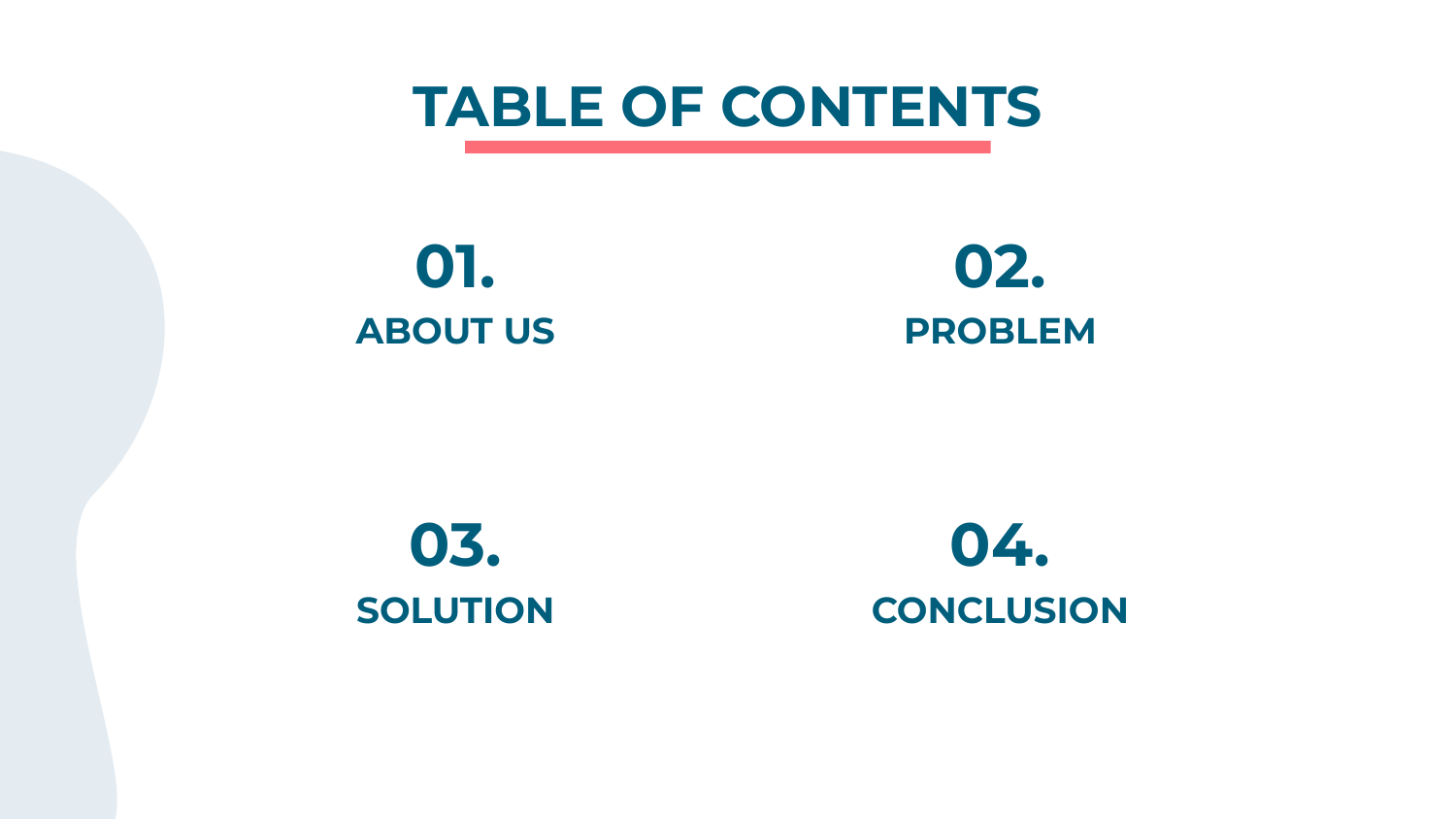

# TABLE OF CONTENTS

01.
02.
ABOUT US
PROBLEM
03.
04.
SOLUTION
CONCLUSION